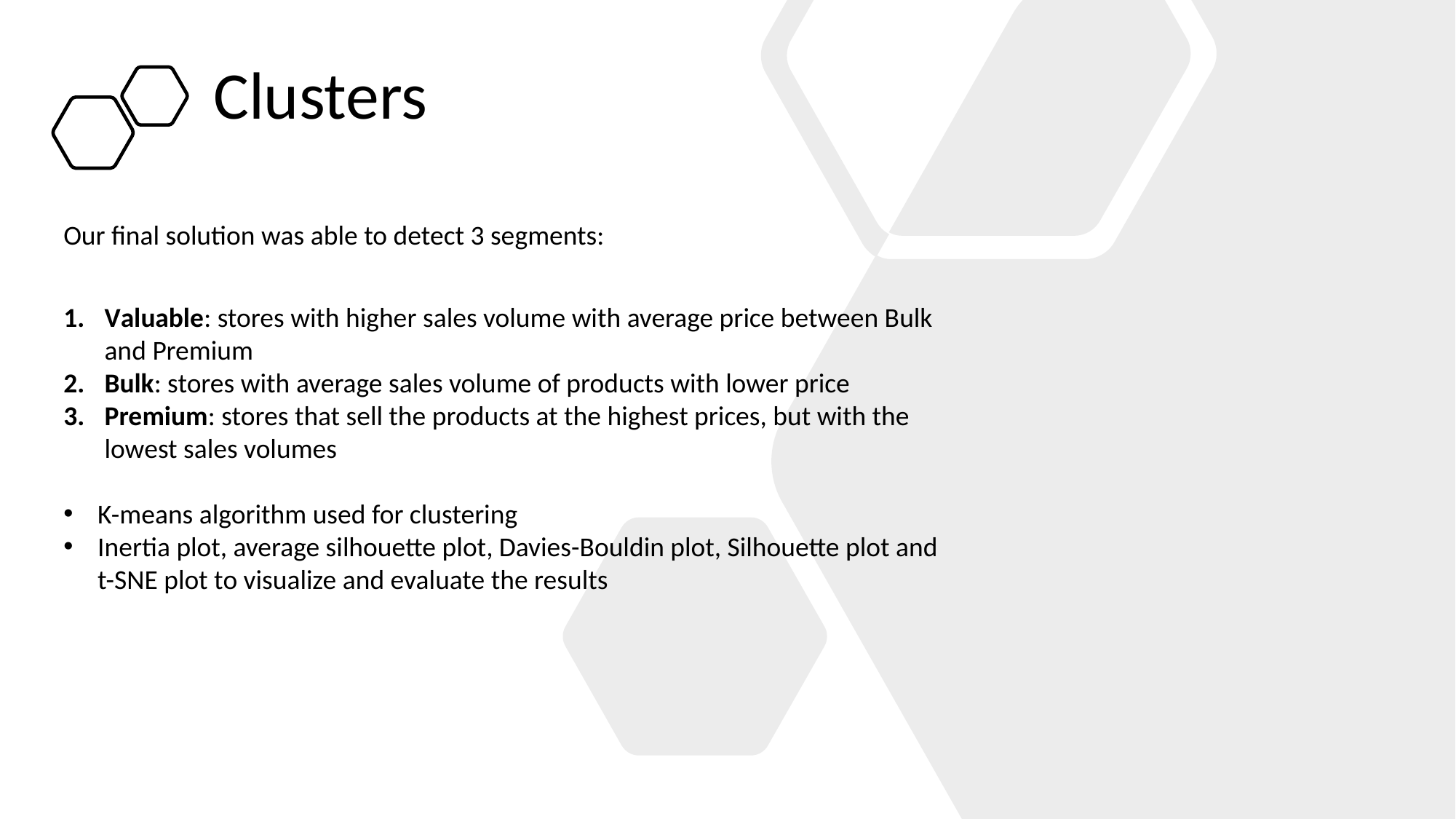

# Clusters

Our final solution was able to detect 3 segments:

Valuable: stores with higher sales volume with average price between Bulk and Premium
Bulk: stores with average sales volume of products with lower price
Premium: stores that sell the products at the highest prices, but with the lowest sales volumes

K-means algorithm used for clustering
Inertia plot, average silhouette plot, Davies-Bouldin plot, Silhouette plot and t-SNE plot to visualize and evaluate the results